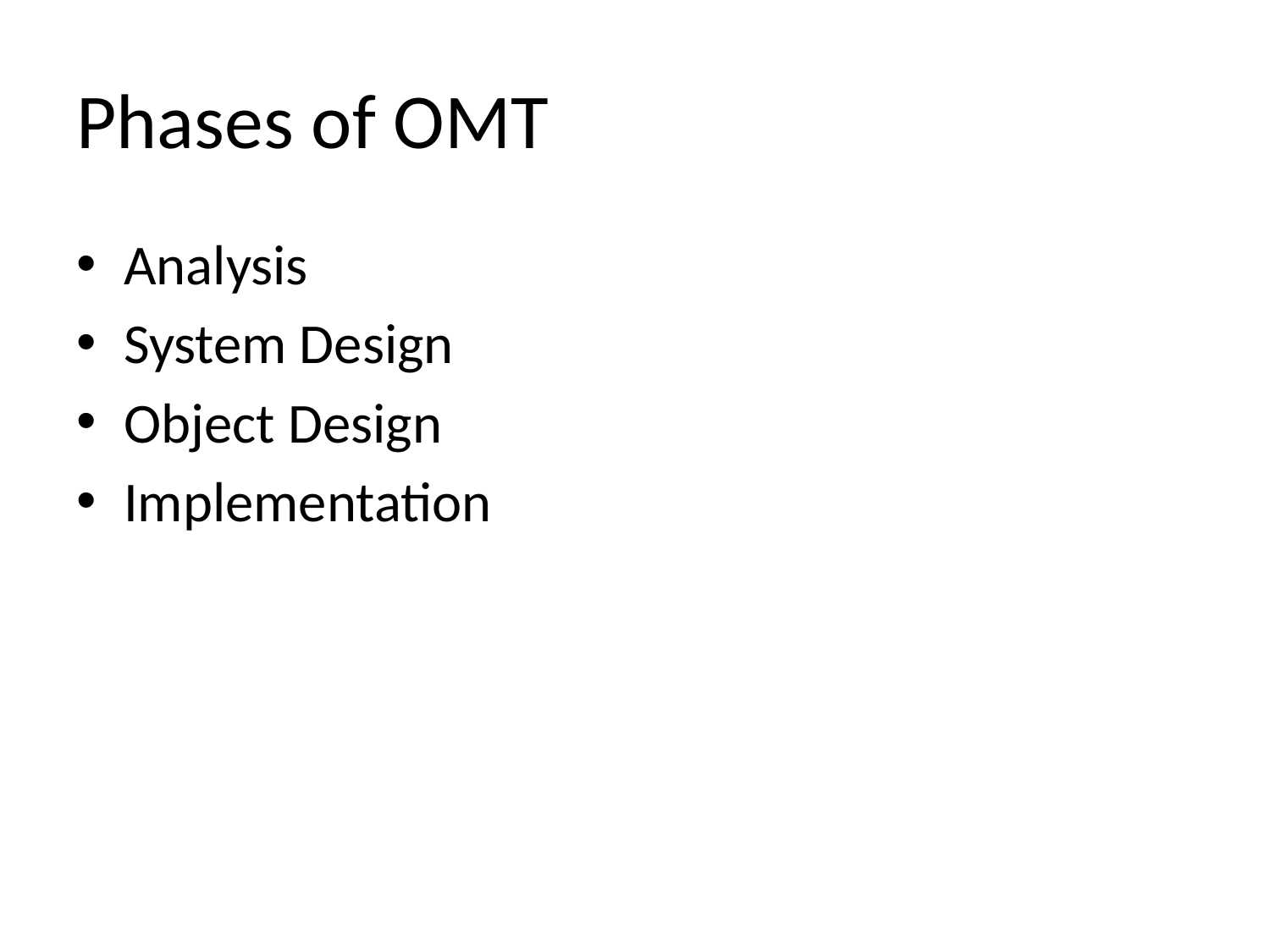

# Phases of OMT
Analysis
System Design
Object Design
Implementation